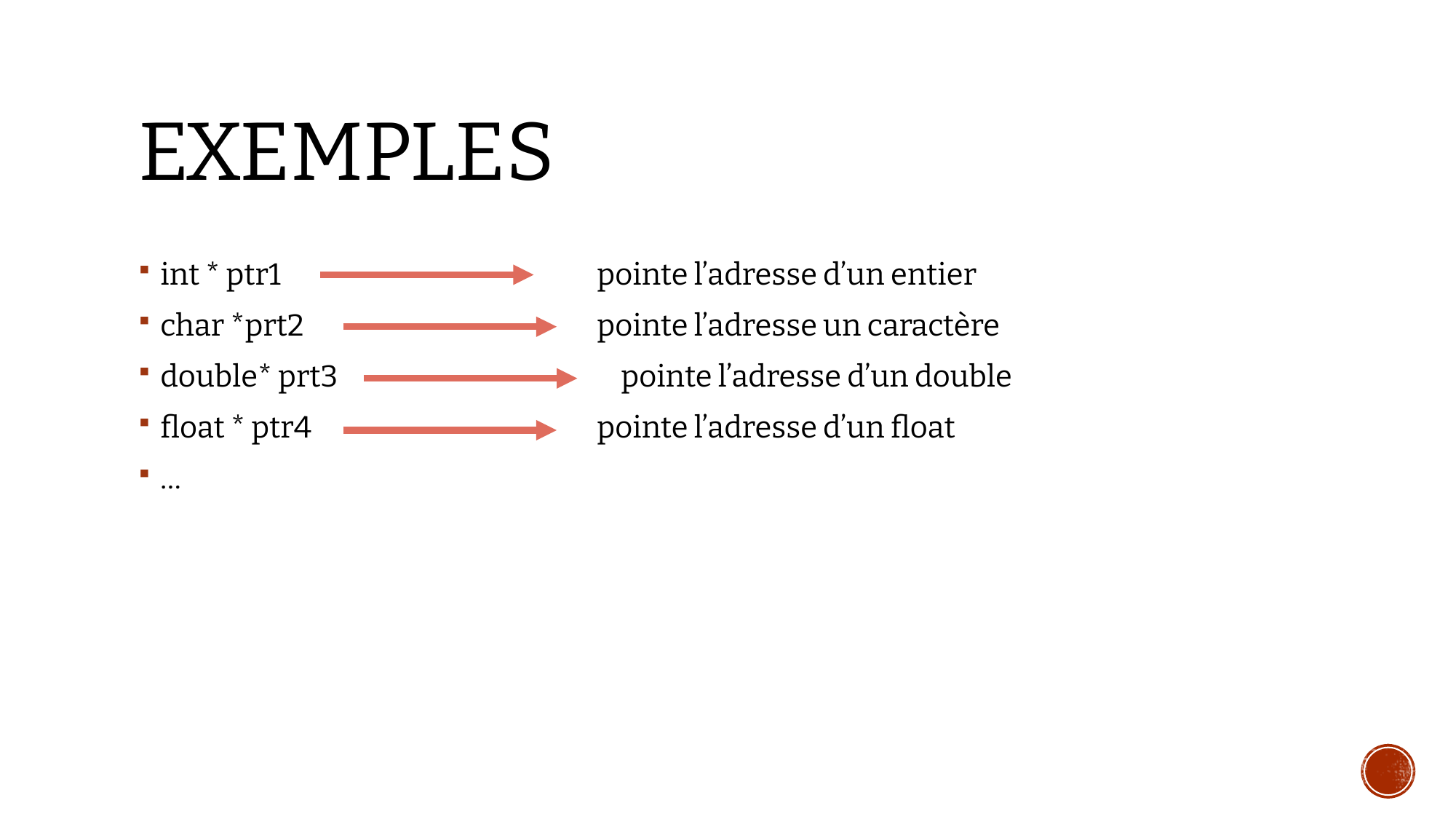

# Exemples
int * ptr1			pointe l’adresse d’un entier
char *prt2			pointe l’adresse un caractère
double* prt3			    pointe l’adresse d’un double
float * ptr4			pointe l’adresse d’un float
…